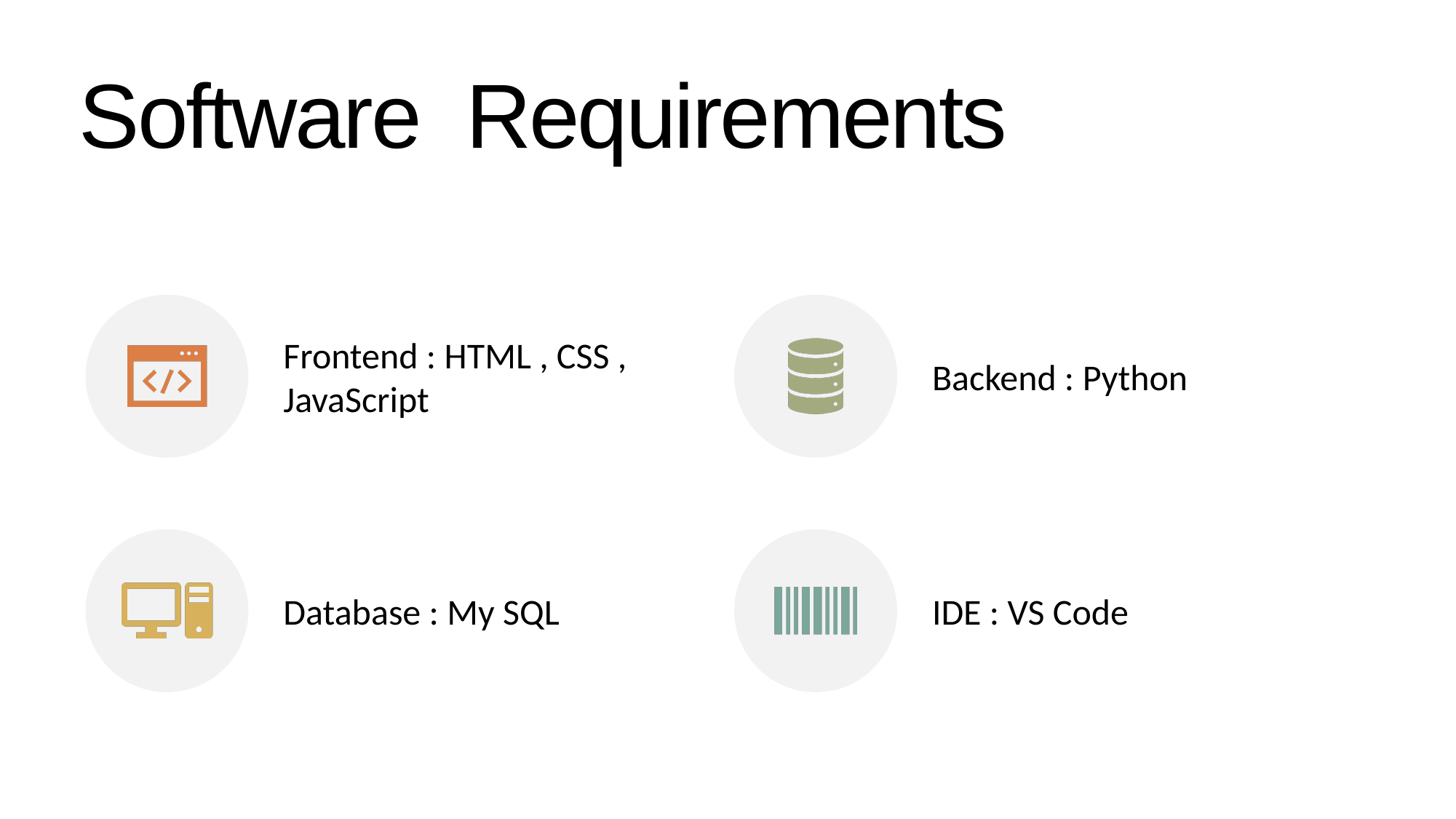

Software  Requirements
Frontend : HTML , CSS , JavaScript
Backend : Python
Database : My SQL
IDE : VS Code